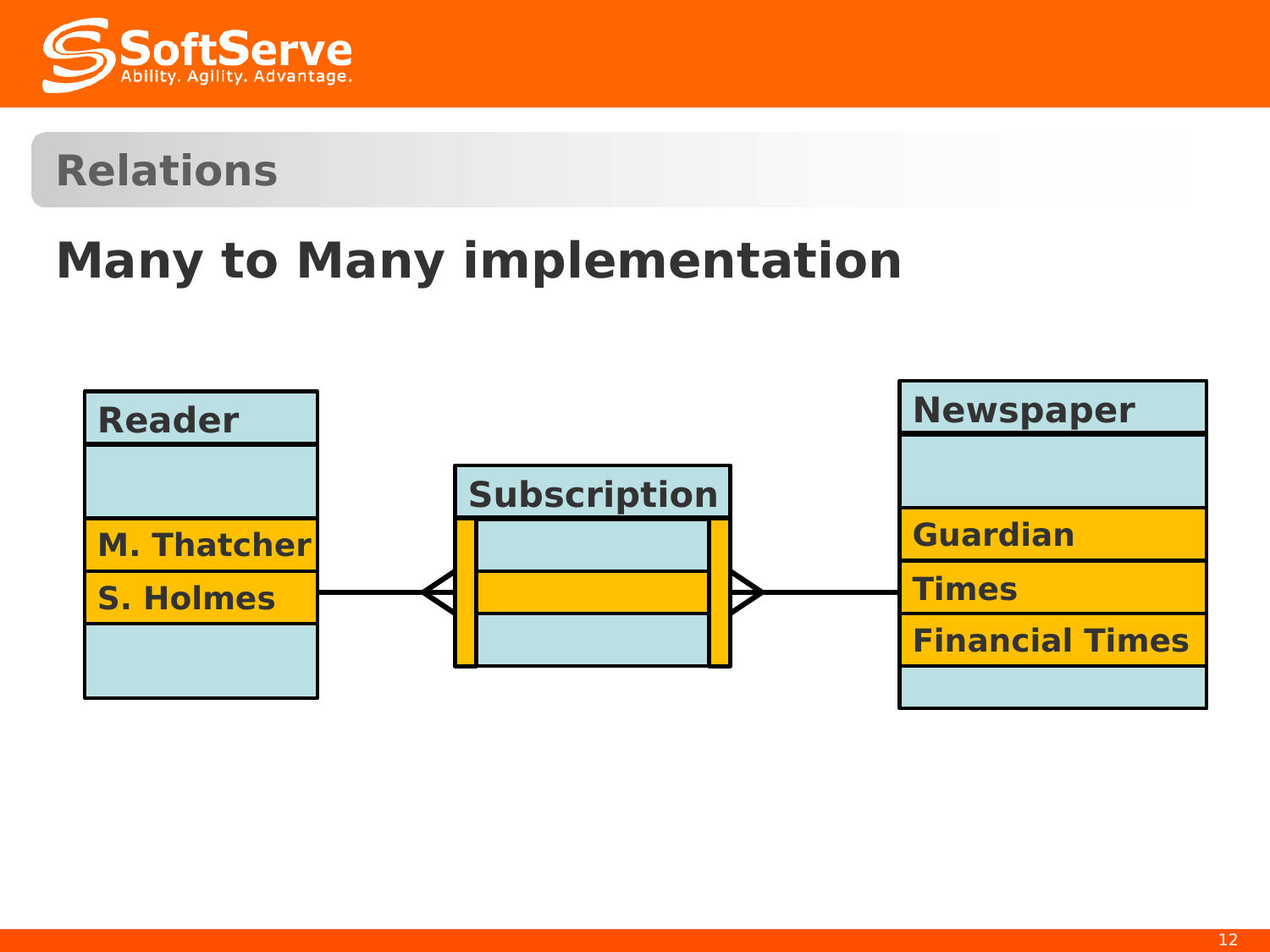

# Relations
Many to Many implementation

Newspaper

Reader

Subscription

Guardian

M. Thatcher

Times

S. Holmes

Financial Times